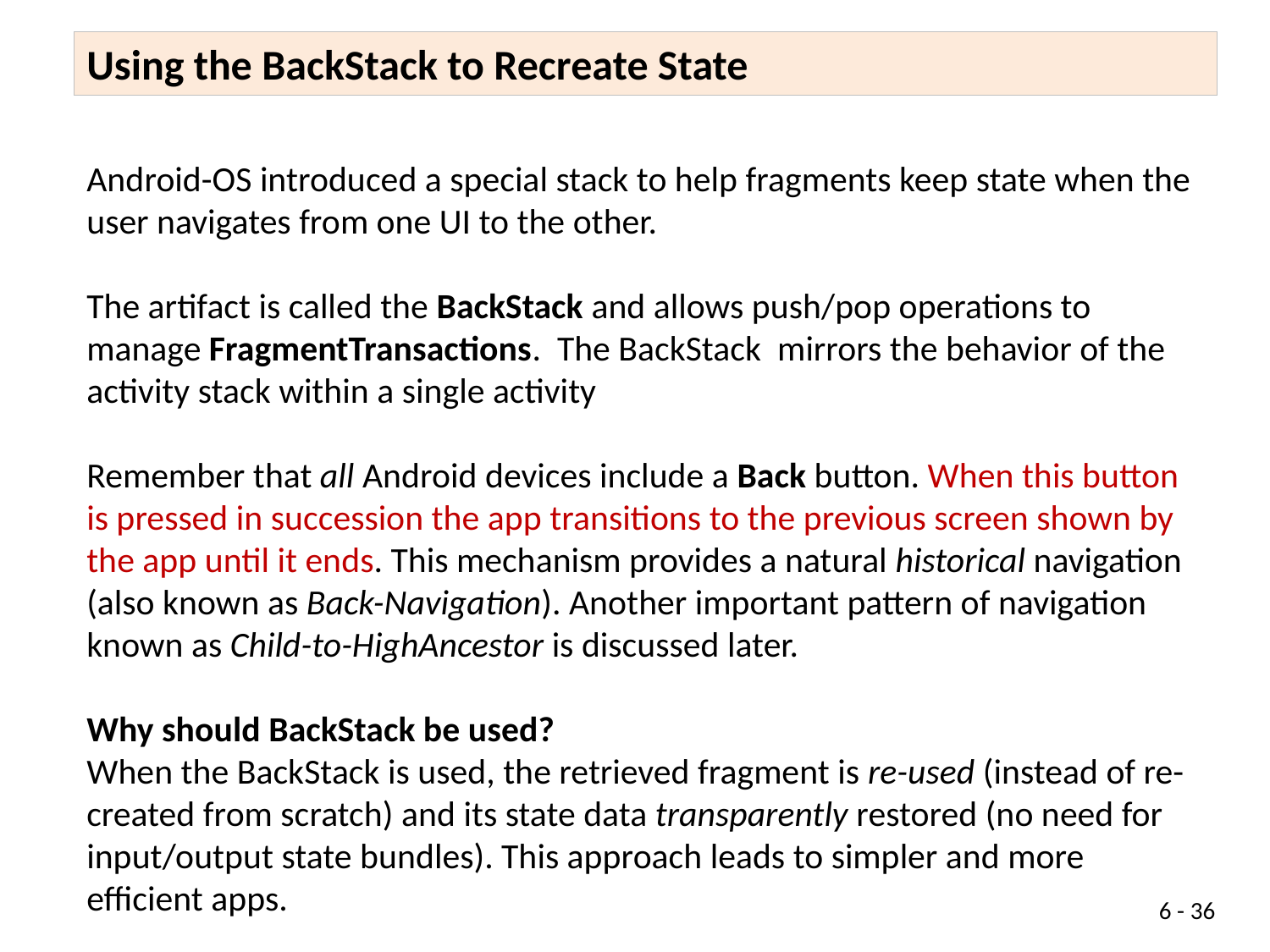

Using the BackStack to Recreate State

Android-OS introduced a special stack to help fragments keep state when the user navigates from one UI to the other.

The artifact is called the BackStack and allows push/pop operations to manage FragmentTransactions.  The BackStack  mirrors the behavior of the activity stack within a single activity

Remember that all Android devices include a Back button. When this button is pressed in succession the app transitions to the previous screen shown by the app until it ends. This mechanism provides a natural historical navigation (also known as Back-Navigation). Another important pattern of navigation known as Child-to-HighAncestor is discussed later.

Why should BackStack be used?
When the BackStack is used, the retrieved fragment is re-used (instead of re-created from scratch) and its state data transparently restored (no need for input/output state bundles). This approach leads to simpler and more efficient apps.
6 - 36